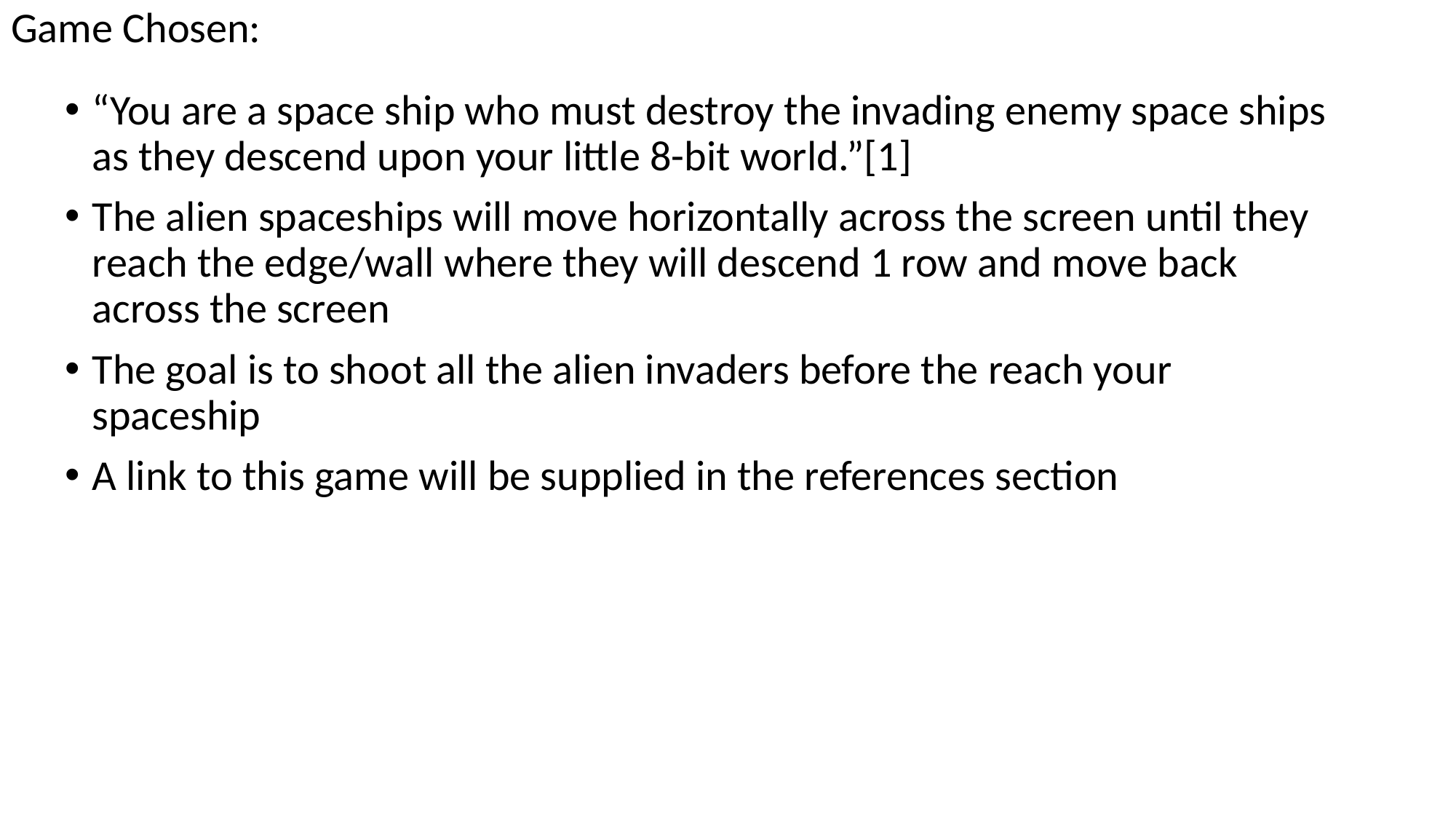

# Game Chosen:
“You are a space ship who must destroy the invading enemy space ships as they descend upon your little 8-bit world.”[1]
The alien spaceships will move horizontally across the screen until they reach the edge/wall where they will descend 1 row and move back across the screen
The goal is to shoot all the alien invaders before the reach your spaceship
A link to this game will be supplied in the references section